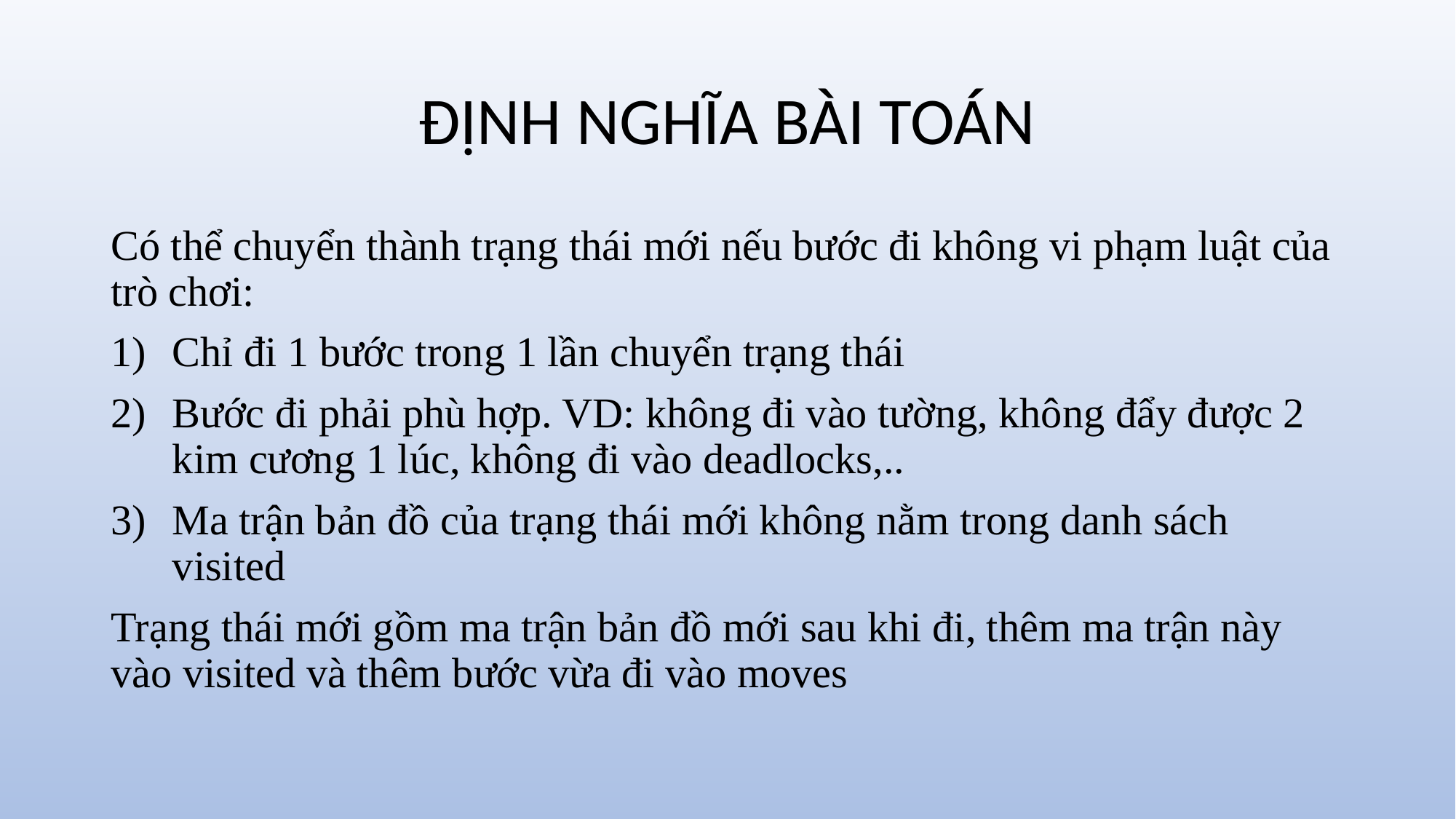

# ĐỊNH NGHĨA BÀI TOÁN
Có thể chuyển thành trạng thái mới nếu bước đi không vi phạm luật của trò chơi:
Chỉ đi 1 bước trong 1 lần chuyển trạng thái
Bước đi phải phù hợp. VD: không đi vào tường, không đẩy được 2 kim cương 1 lúc, không đi vào deadlocks,..
Ma trận bản đồ của trạng thái mới không nằm trong danh sách visited
Trạng thái mới gồm ma trận bản đồ mới sau khi đi, thêm ma trận này vào visited và thêm bước vừa đi vào moves